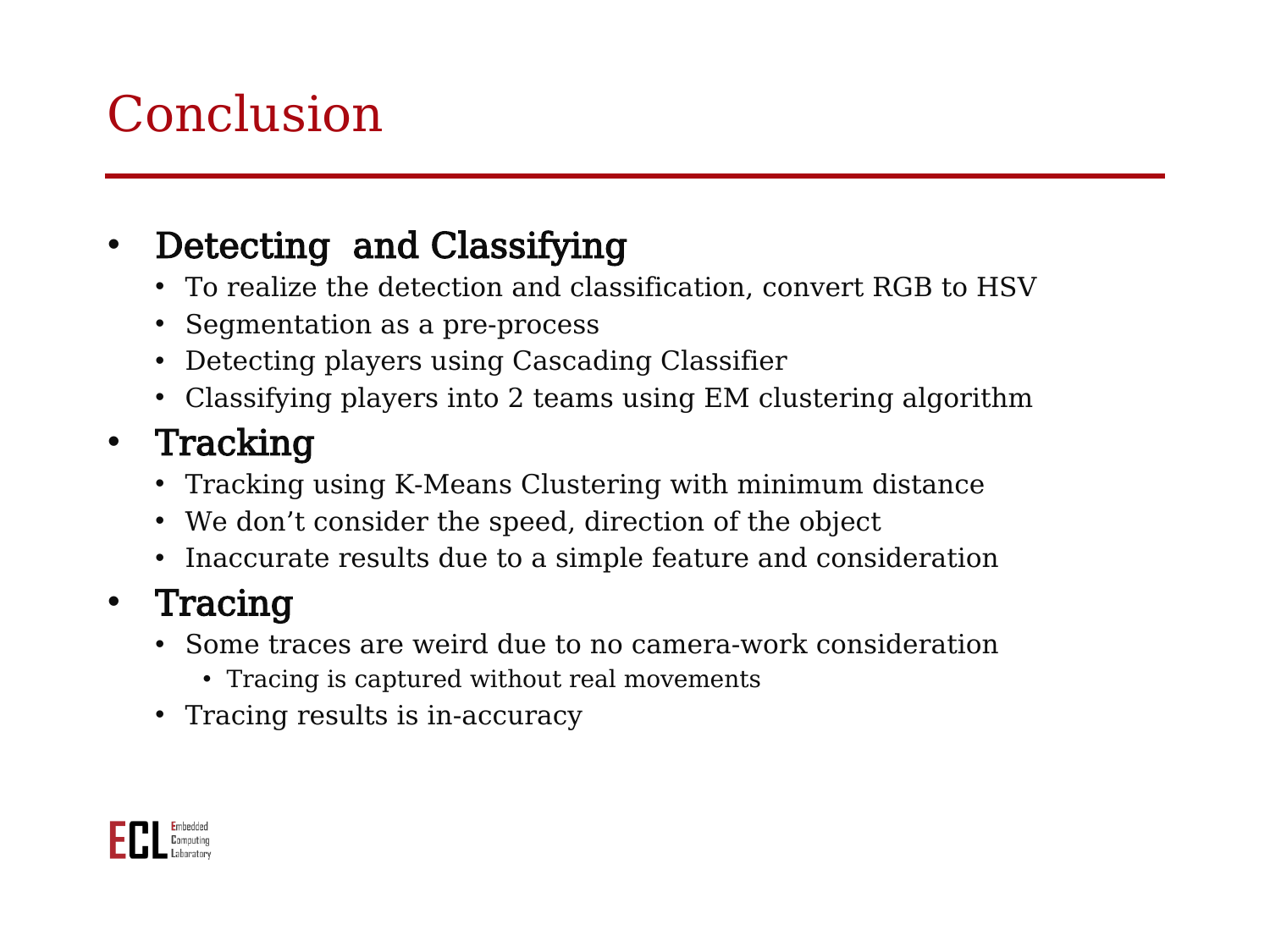

# Conclusion
Detecting  and Classifying
To realize the detection and classification, convert RGB to HSV
Segmentation as a pre-process
Detecting players using Cascading Classifier
Classifying players into 2 teams using EM clustering algorithm
Tracking
Tracking using K-Means Clustering with minimum distance
We don’t consider the speed, direction of the object
Inaccurate results due to a simple feature and consideration
Tracing
Some traces are weird due to no camera-work consideration
Tracing is captured without real movements
Tracing results is in-accuracy